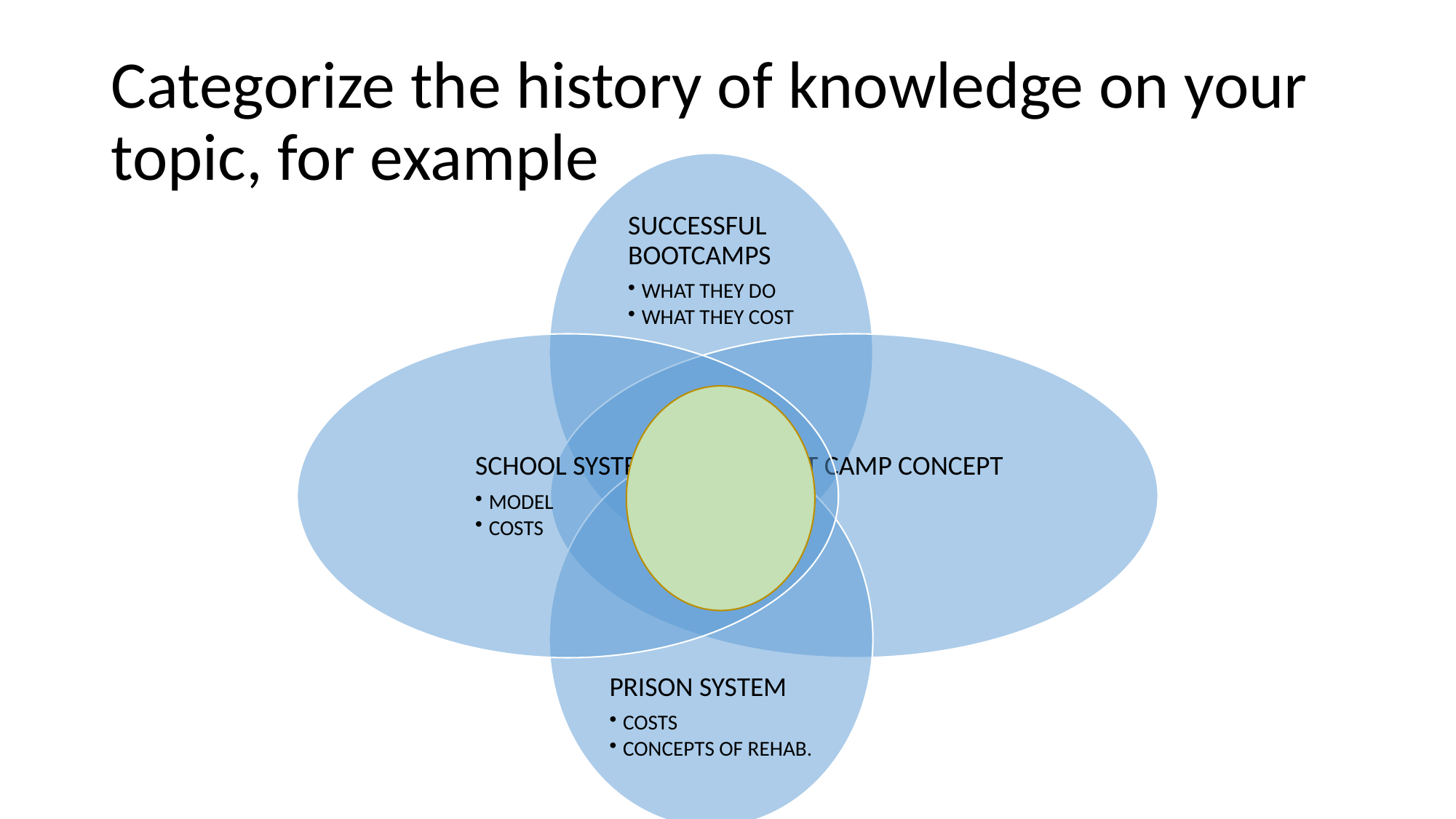

# Categorize the history of knowledge on your topic, for example
SUCCESSFUL BOOTCAMPS
WHAT THEY DO
WHAT THEY COST
THE BOOT CAMP CONCEPT
MODEL
HISTORY
PRISON SYSTEM
COSTS
CONCEPTS OF REHAB.
SCHOOL SYSTEM
MODEL
COSTS